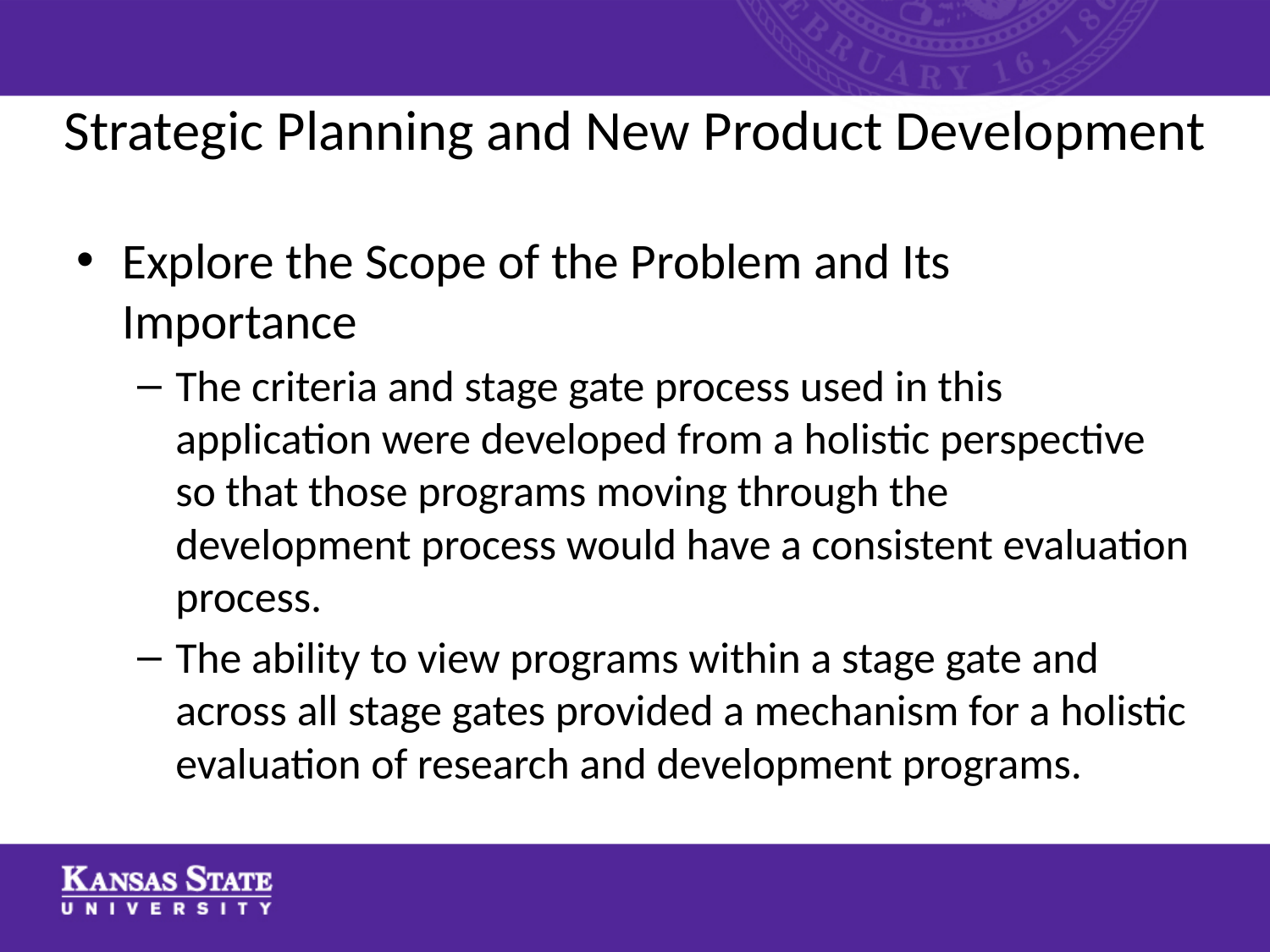

# Strategic Planning and New Product Development
Explore the Scope of the Problem and Its Importance
The criteria and stage gate process used in this application were developed from a holistic perspective so that those programs moving through the development process would have a consistent evaluation process.
The ability to view programs within a stage gate and across all stage gates provided a mechanism for a holistic evaluation of research and development programs.